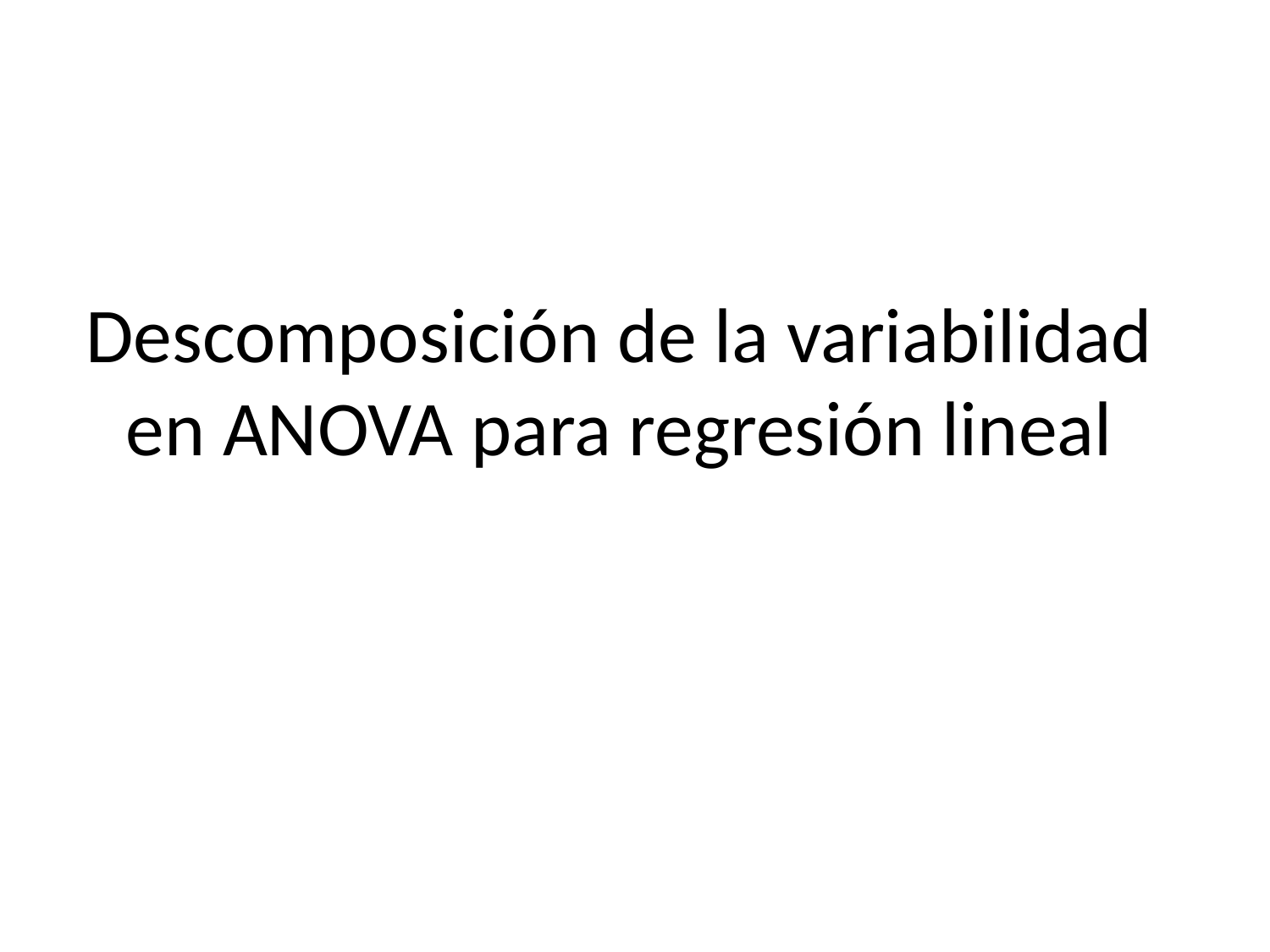

# Descomposición de la variabilidad en ANOVA para regresión lineal